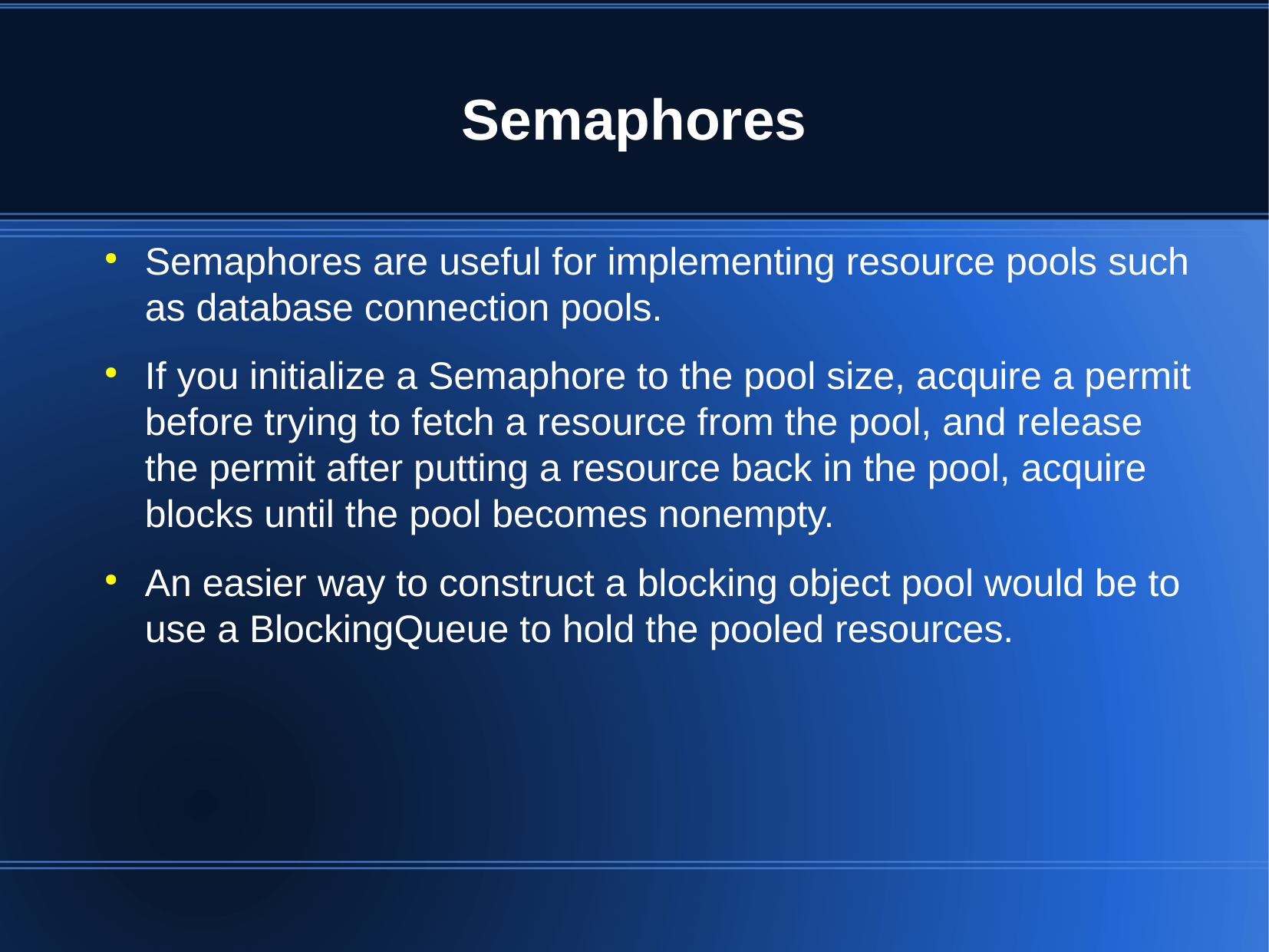

Semaphores
Semaphores are useful for implementing resource pools such as database connection pools.
If you initialize a Semaphore to the pool size, acquire a permit before trying to fetch a resource from the pool, and release the permit after putting a resource back in the pool, acquire blocks until the pool becomes nonempty.
An easier way to construct a blocking object pool would be to use a BlockingQueue to hold the pooled resources.